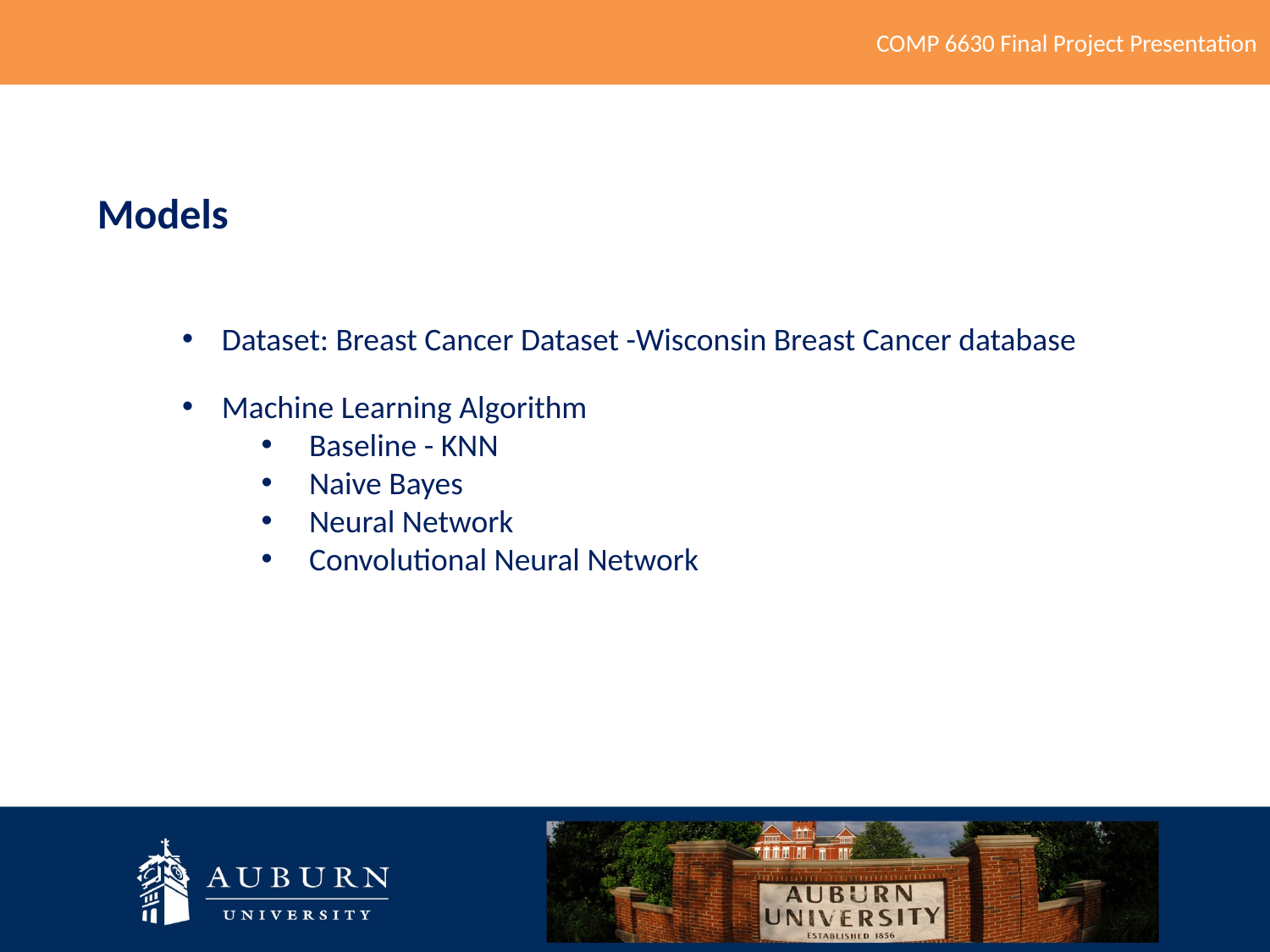

COMP 6630 Final Project Presentation
Models
Dataset: Breast Cancer Dataset -Wisconsin Breast Cancer database

Machine Learning Algorithm
Baseline - KNN
Naive Bayes
Neural Network
Convolutional Neural Network